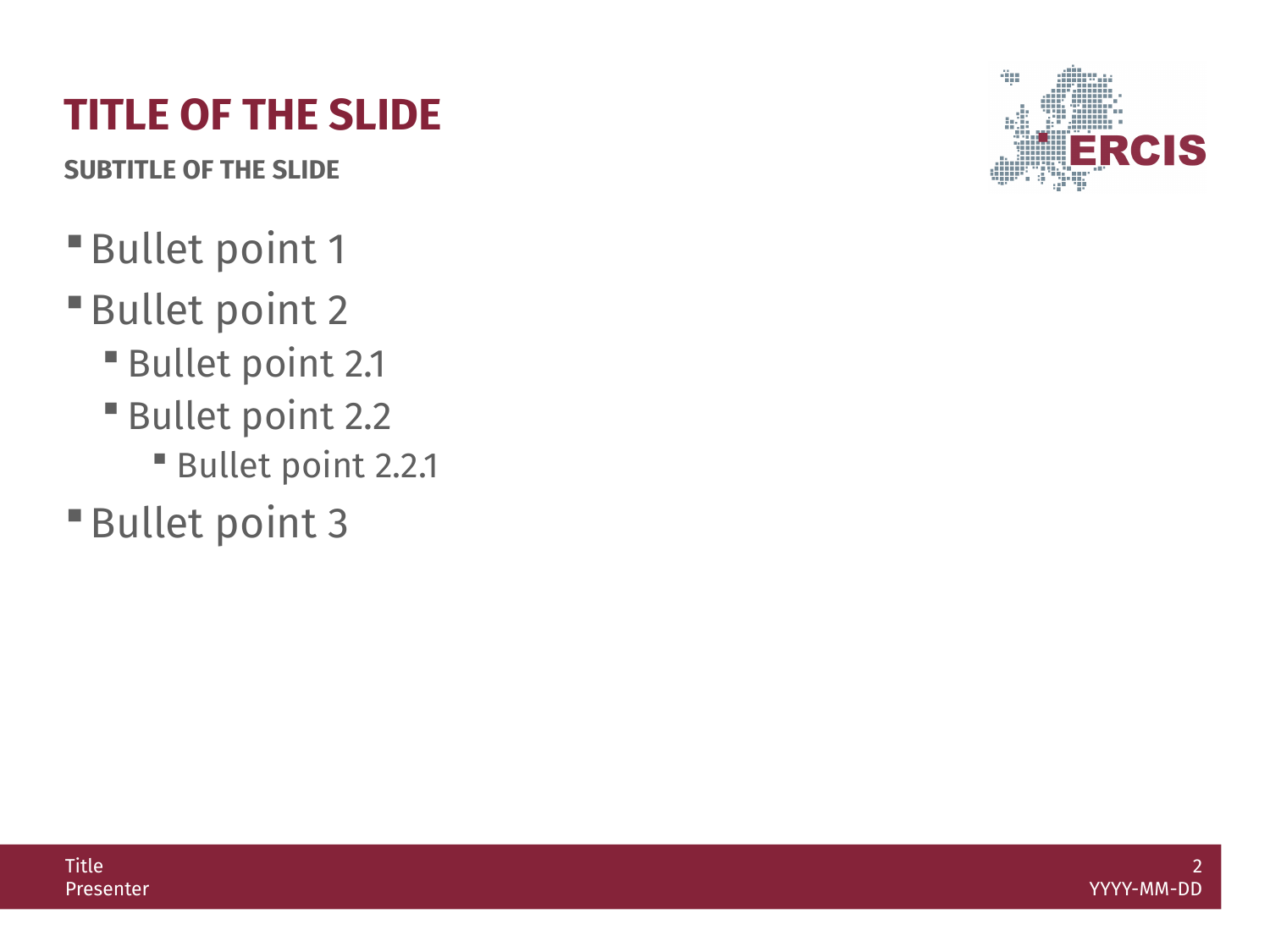

Title of the Slide
Subtitle of the Slide
Bullet point 1
Bullet point 2
Bullet point 2.1
Bullet point 2.2
Bullet point 2.2.1
Bullet point 3